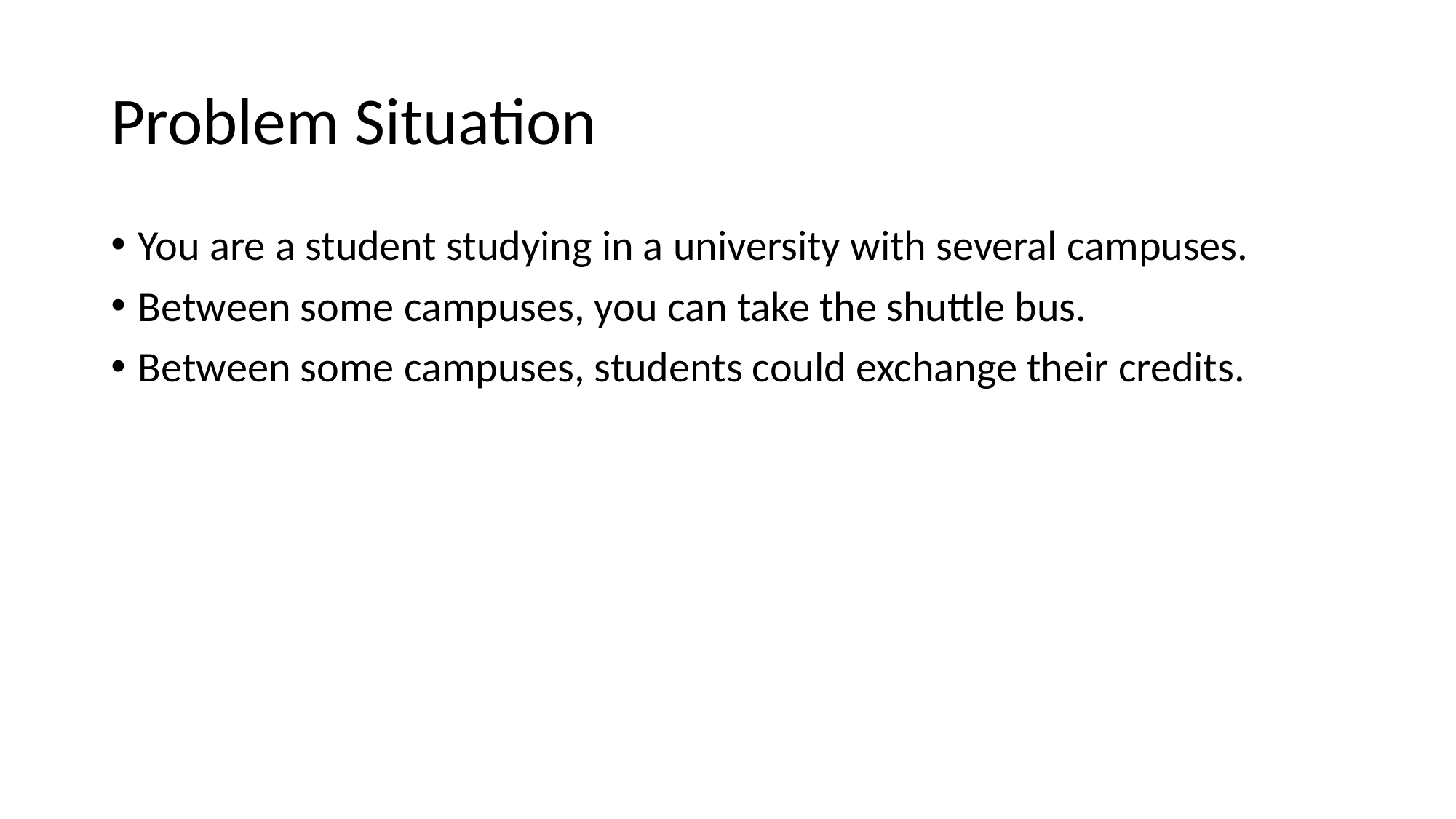

# Problem Situation
You are a student studying in a university with several campuses.
Between some campuses, you can take the shuttle bus.
Between some campuses, students could exchange their credits.